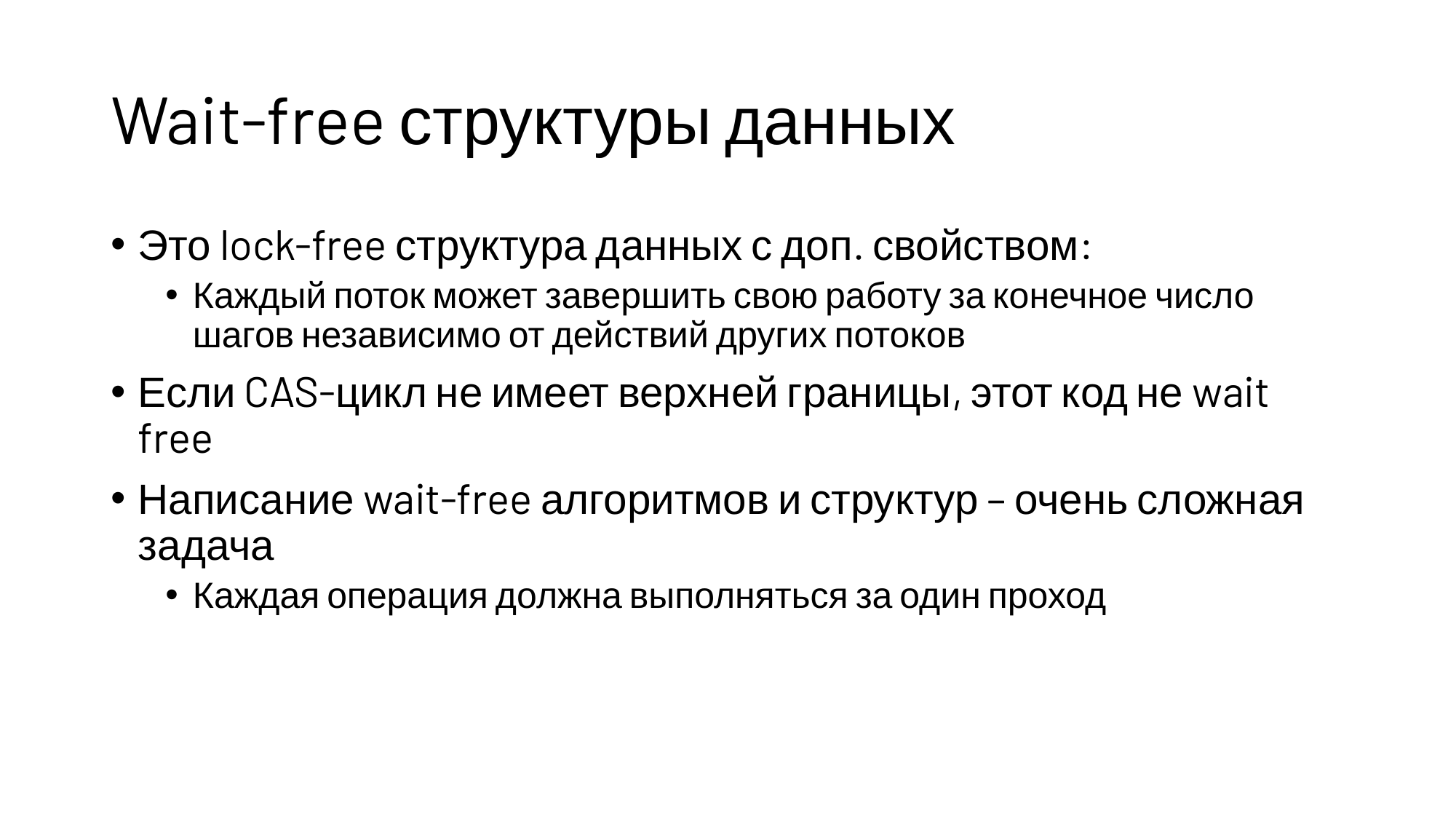

# Wait-free структуры данных
Это lock-free структура данных с доп. свойством:
Каждый поток может завершить свою работу за конечное число шагов независимо от действий других потоков
Если CAS-цикл не имеет верхней границы, этот код не wait free
Написание wait-free алгоритмов и структур – очень сложная задача
Каждая операция должна выполняться за один проход